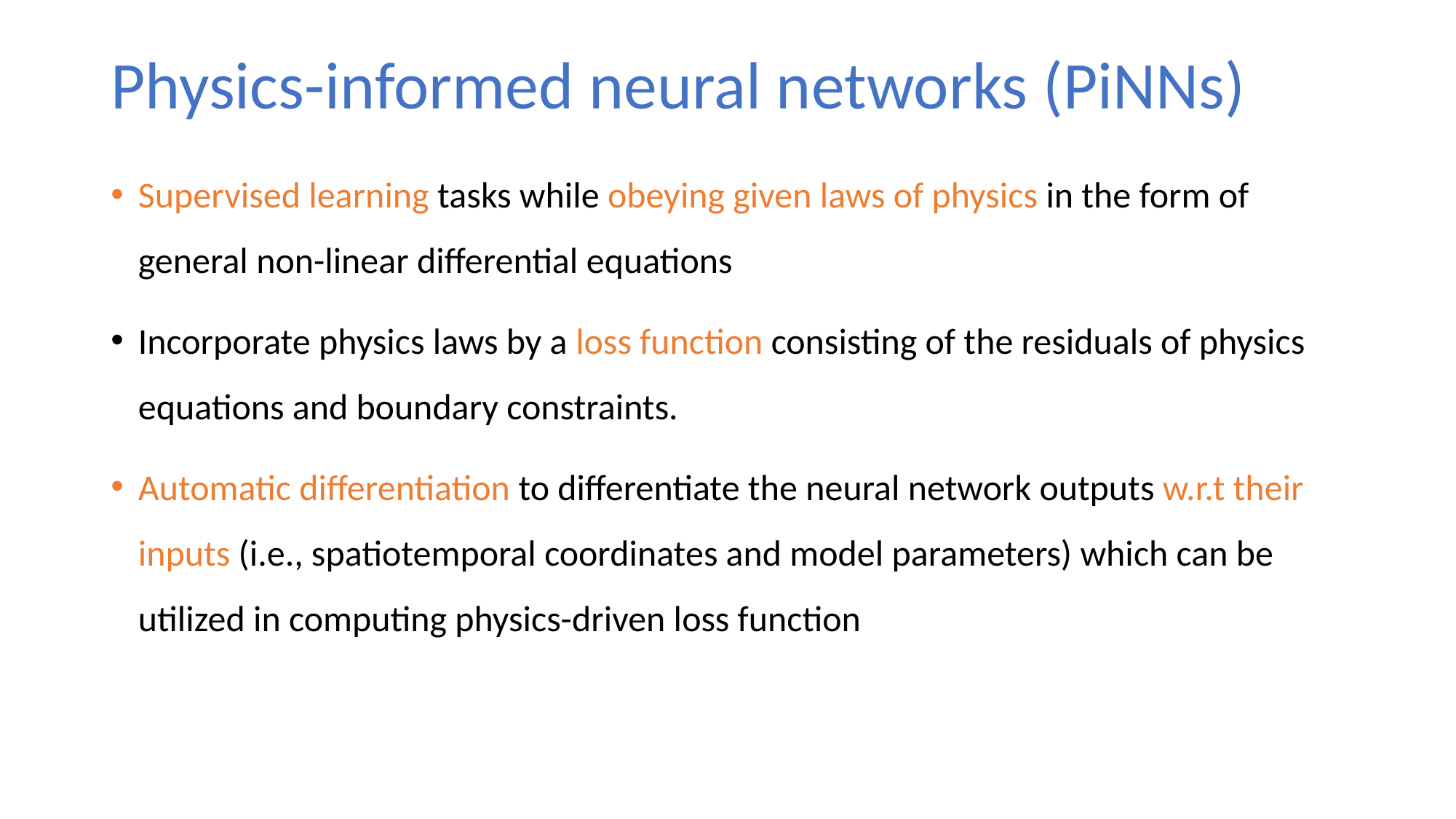

# Physics-informed neural networks (PiNNs)
Supervised learning tasks while obeying given laws of physics in the form of general non-linear differential equations
Incorporate physics laws by a loss function consisting of the residuals of physics equations and boundary constraints.
Automatic differentiation to differentiate the neural network outputs w.r.t their inputs (i.e., spatiotemporal coordinates and model parameters) which can be utilized in computing physics-driven loss function